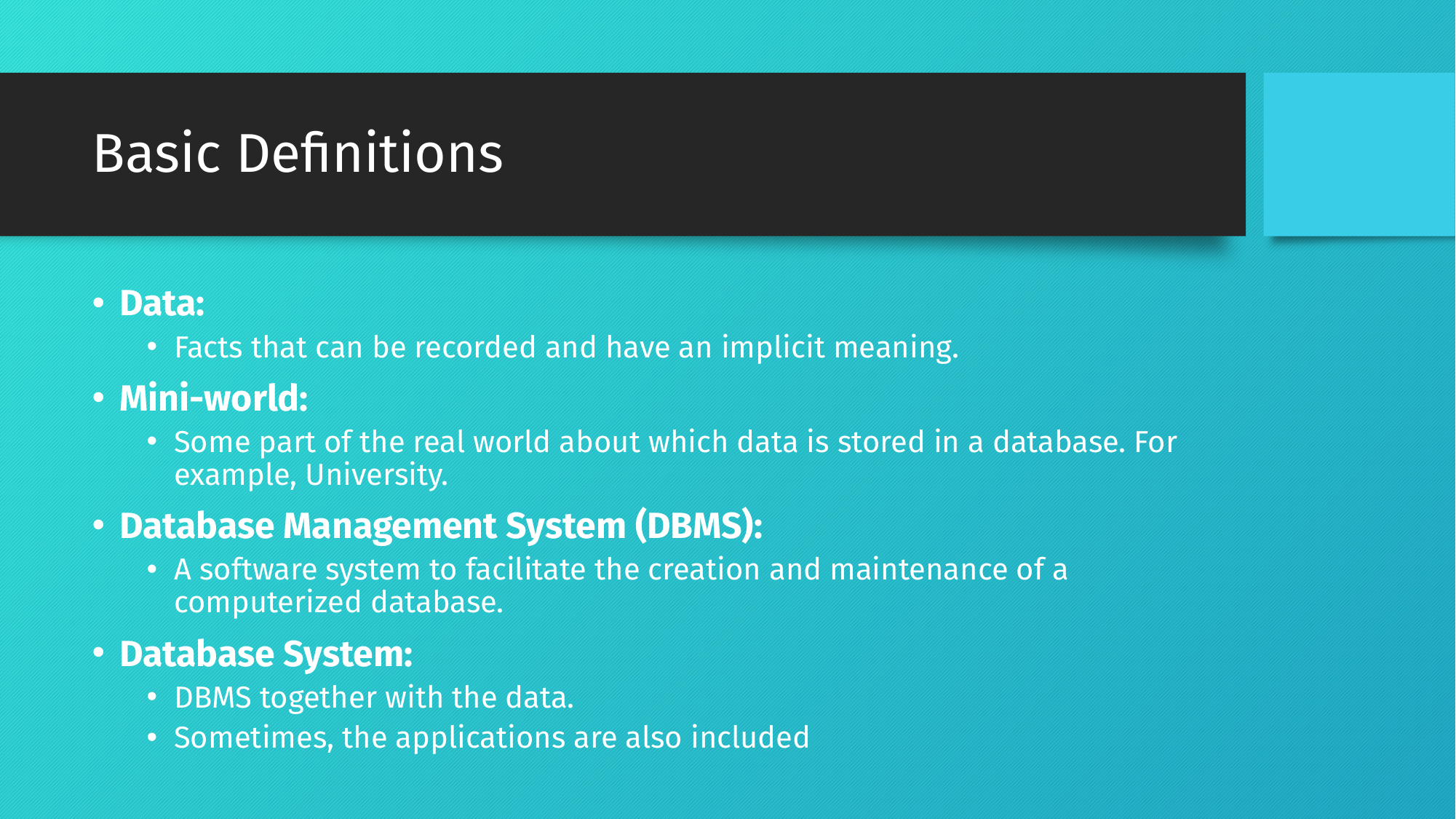

# Basic Definitions
Data:
Facts that can be recorded and have an implicit meaning.
Mini-world:
Some part of the real world about which data is stored in a database. For example, University.
Database Management System (DBMS):
A software system to facilitate the creation and maintenance of a computerized database.
Database System:
DBMS together with the data.
Sometimes, the applications are also included